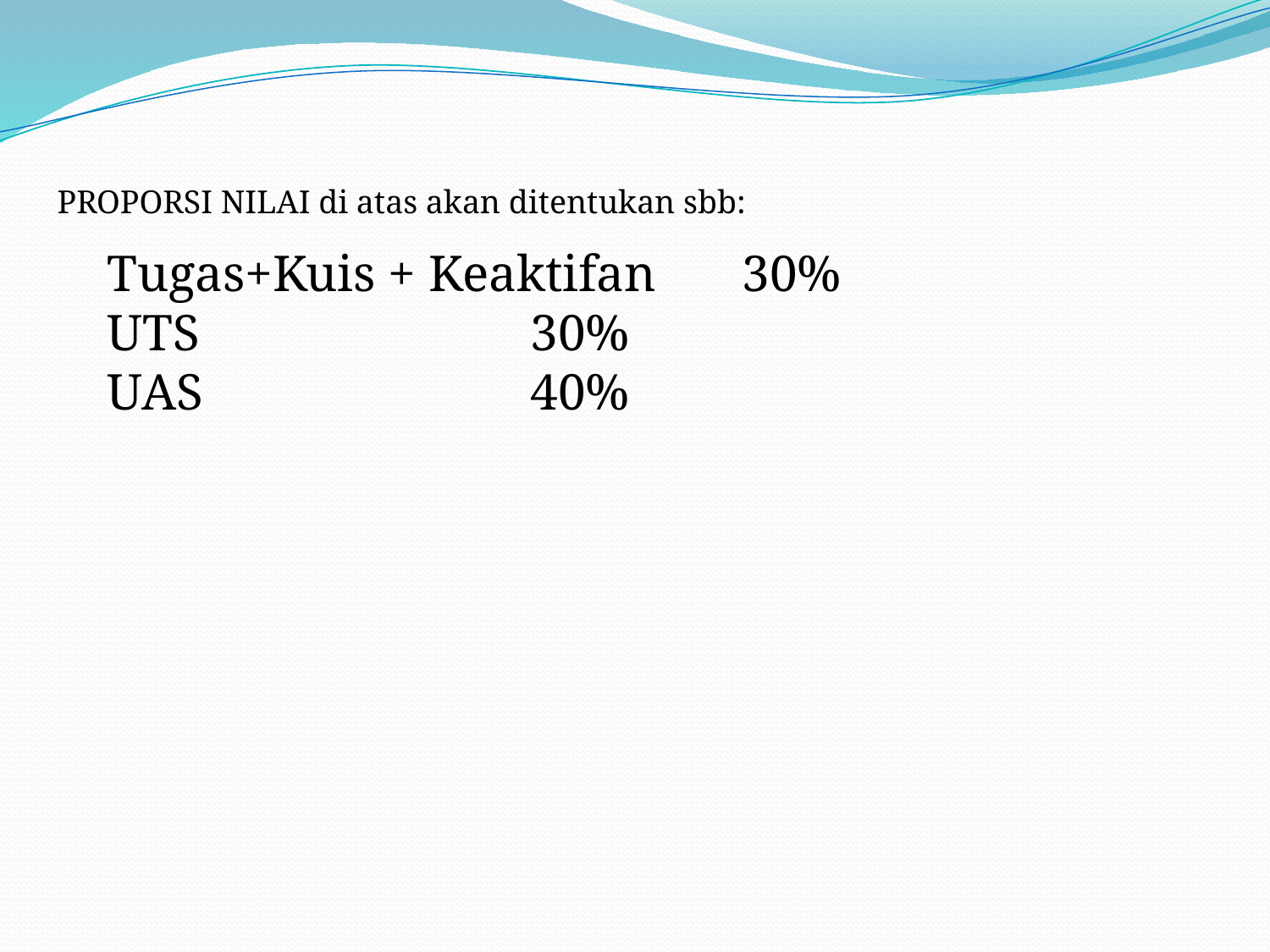

PROPORSI NILAI di atas akan ditentukan sbb:
Tugas+Kuis + Keaktifan 	30%
UTS	30%
UAS	40%